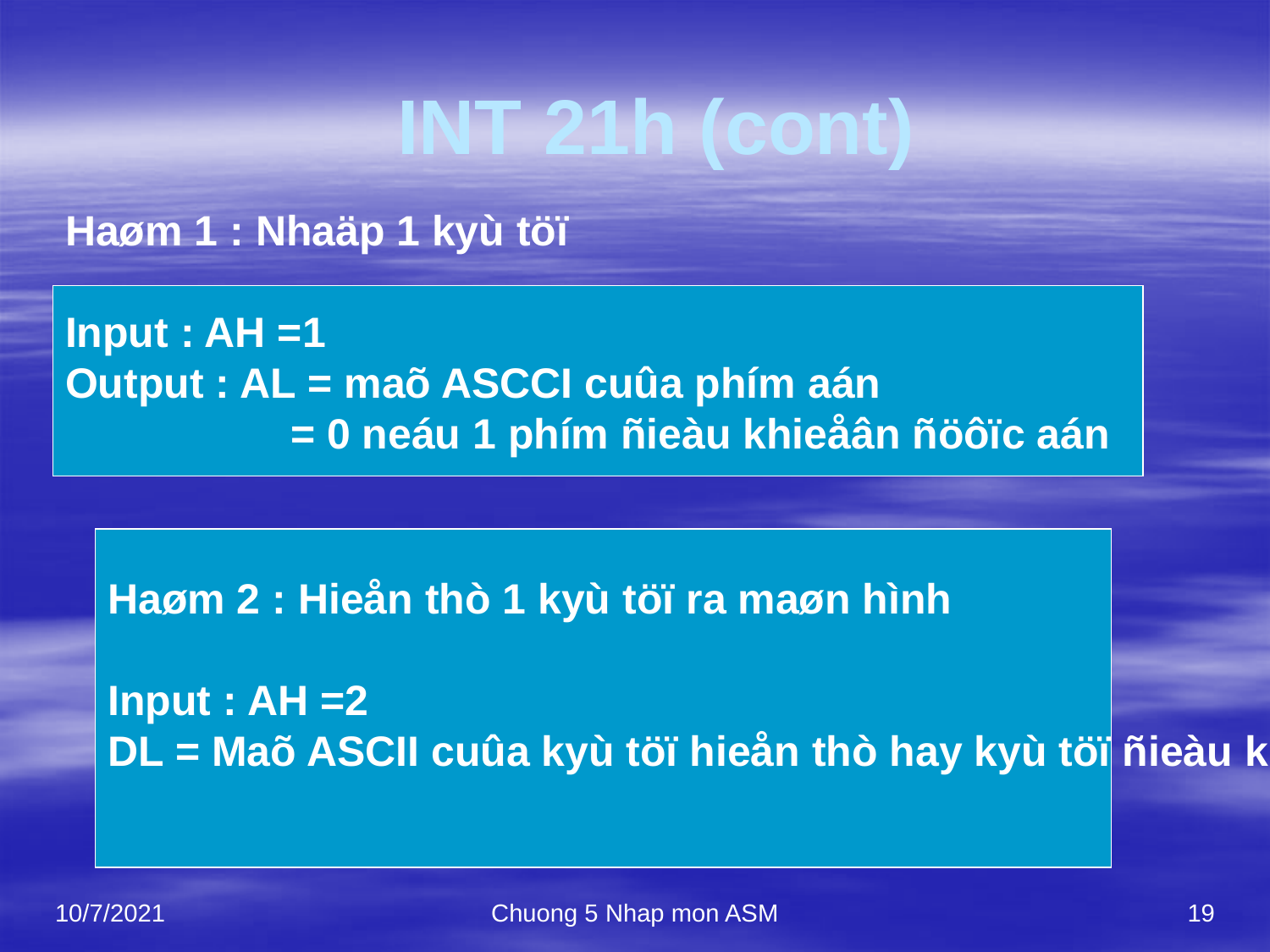

# INT 21h (cont)
Haøm 1 : Nhaäp 1 kyù töï

Input : AH =1
Output : AL = maõ ASCCI cuûa phím aán
                   = 0 neáu 1 phím ñieàu khieåân ñöôïc aán

Haøm 2 : Hieån thò 1 kyù töï ra maøn hình

Input : AH =2
DL = Maõ ASCII cuûa kyù töï hieån thò hay kyù töï ñieàu khieån

10/7/2021
Chuong 5 Nhap mon ASM
19